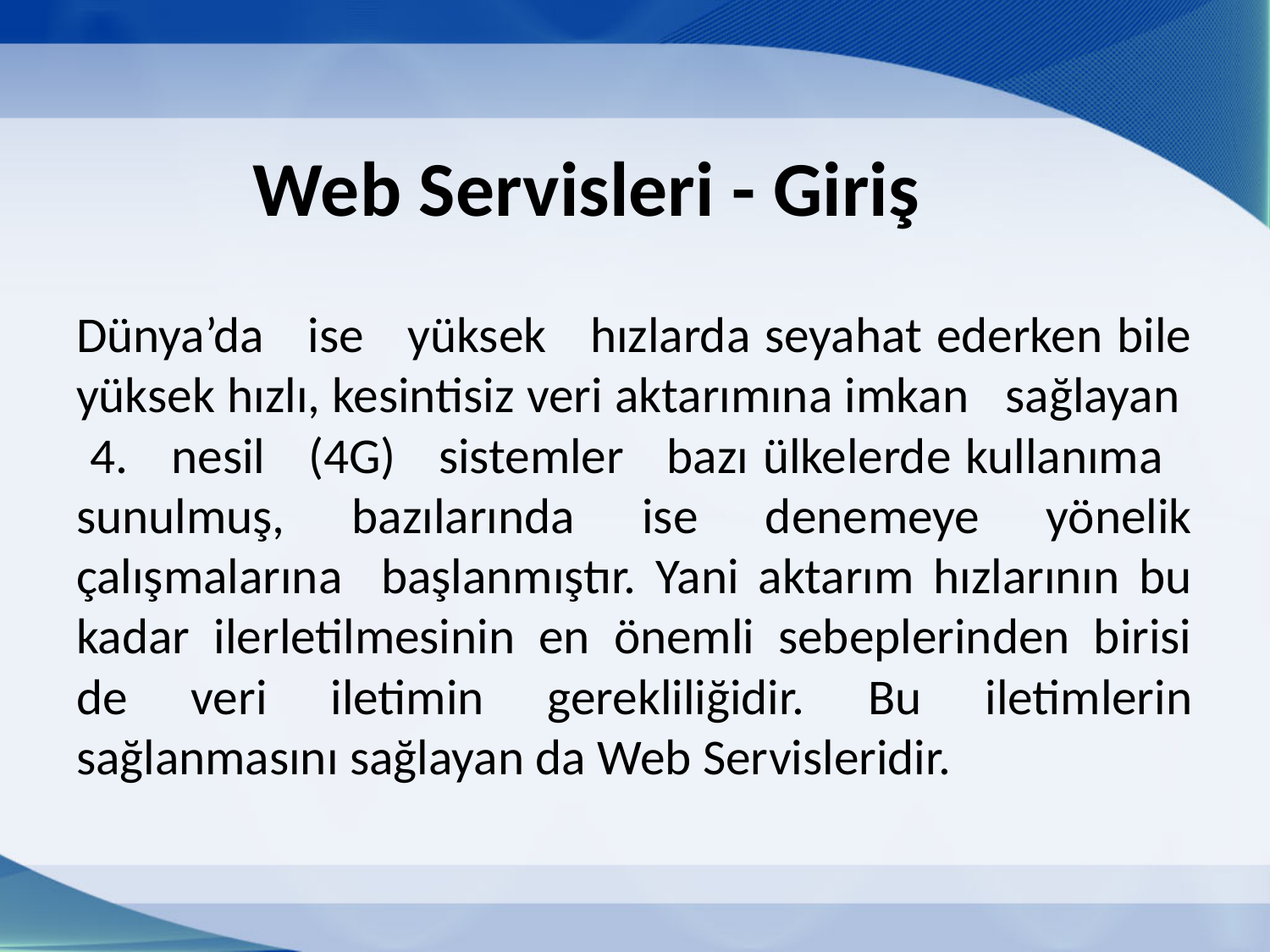

# Web Servisleri - Giriş
Dünya’da   ise   yüksek   hızlarda seyahat ederken bile yüksek hızlı, kesintisiz veri aktarımına imkan   sağlayan   4.   nesil   (4G)   sistemler   bazı ülkelerde kullanıma   sunulmuş,   bazılarında   ise   denemeye   yönelik çalışmalarına  başlanmıştır. Yani aktarım hızlarının bu kadar ilerletilmesinin en önemli sebeplerinden birisi de veri iletimin gerekliliğidir. Bu iletimlerin sağlanmasını sağlayan da Web Servisleridir.